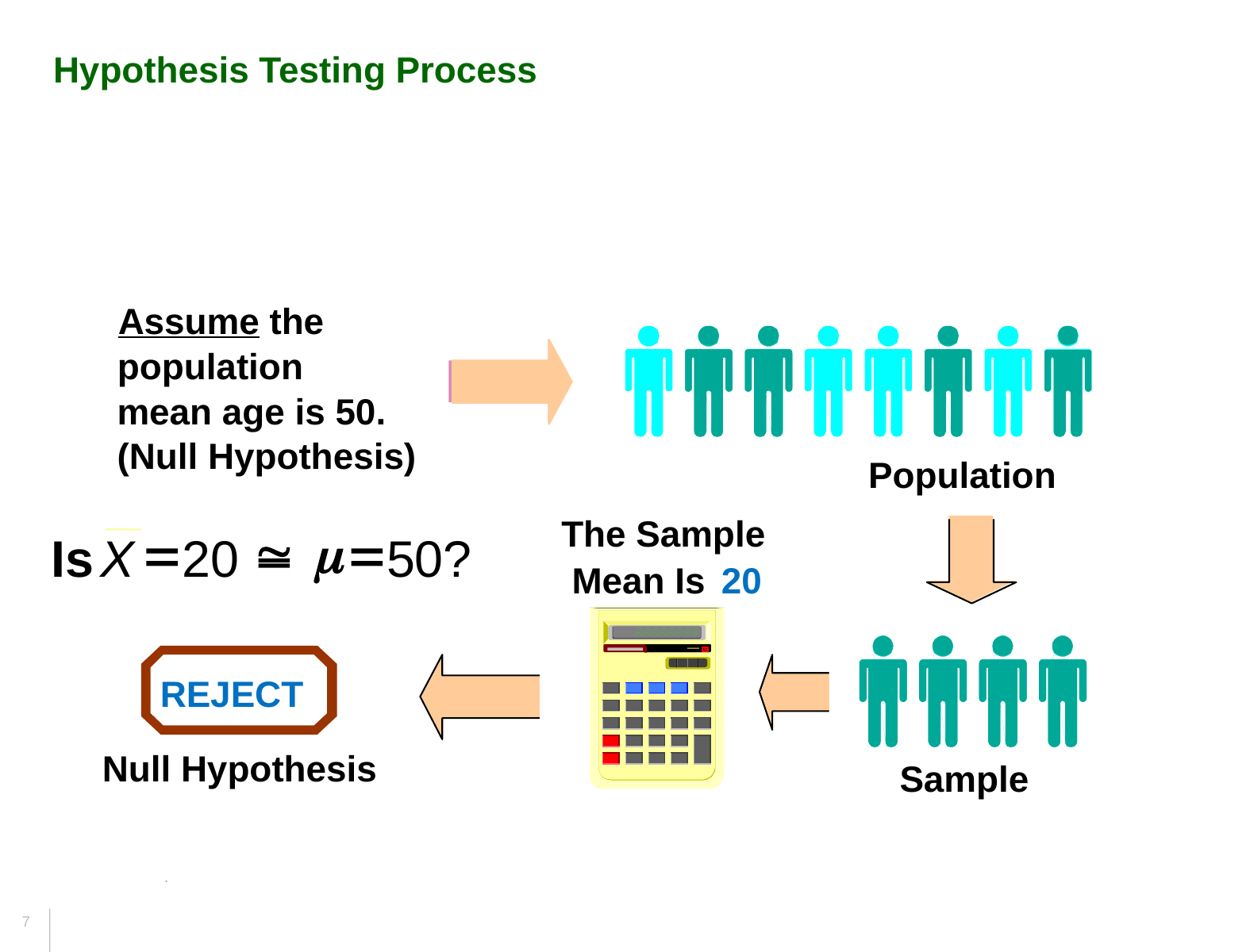

Hypothesis Testing Process

Assume the

population

mean age is 50.

(Null Hypothesis)

Population

The Sample

=
≅
μ
=
Is
X
20
50?

Mean Is
20

No, not likely!

REJECT

Null Hypothesis

Sample

.